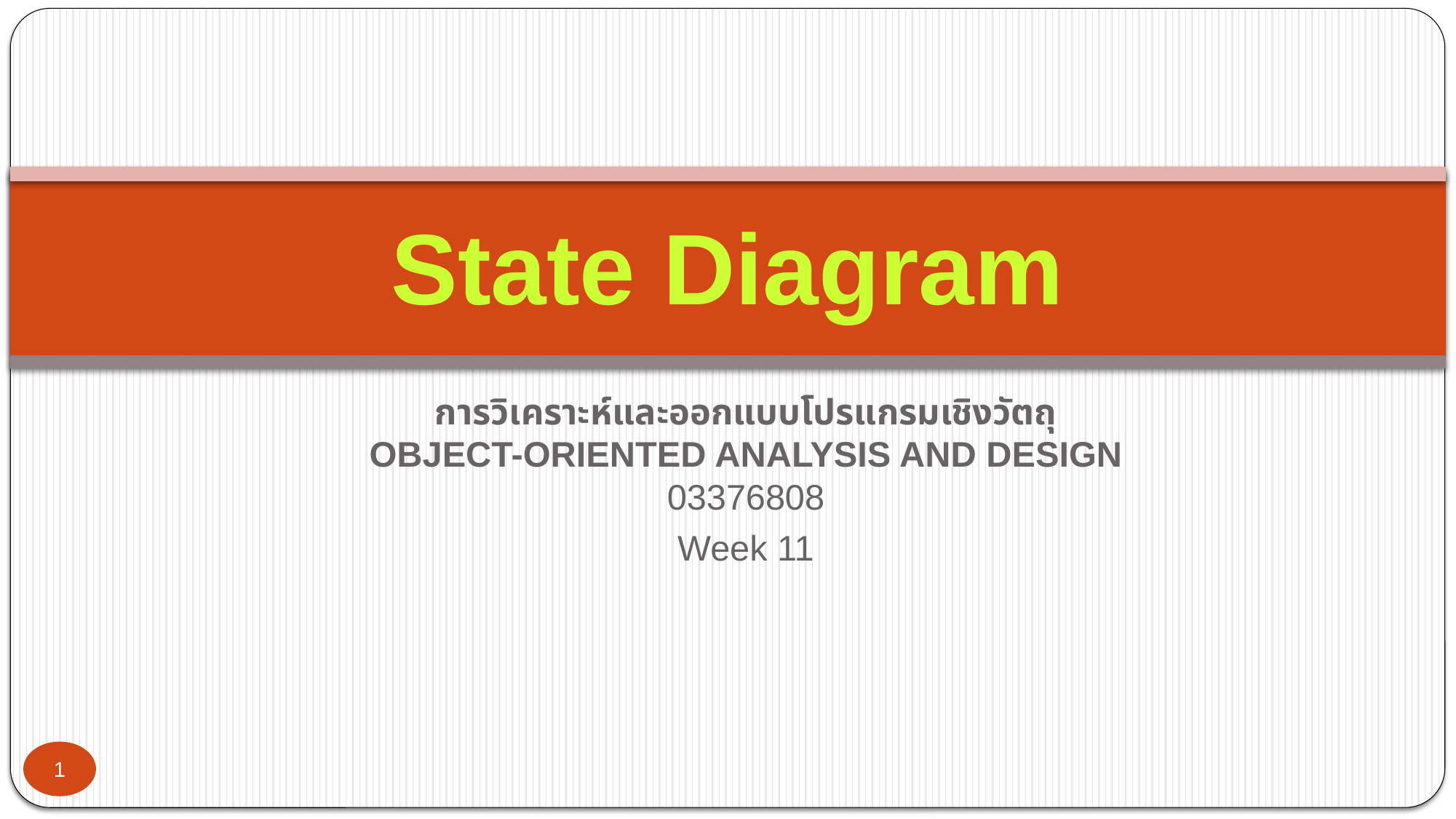

# State Diagram
การวิเคราะห์และออกแบบโปรแกรมเชิงวัตถุ
OBJECT-ORIENTED ANALYSIS AND DESIGN
03376808
Week 11
1